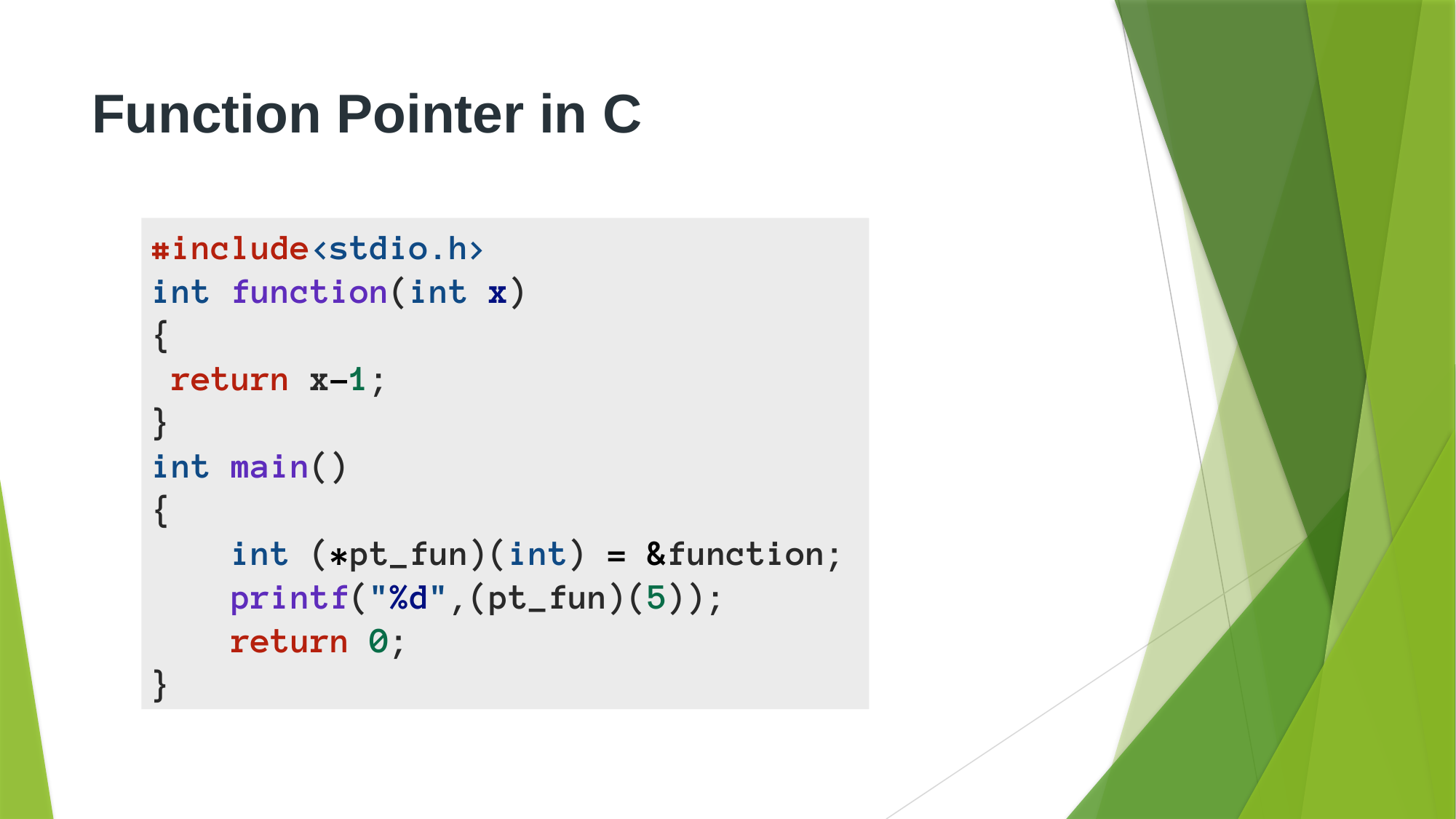

# Function Pointer in C
#include<stdio.h>
int function(int x)
{
 return x-1;
}
int main()
{
    int (*pt_fun)(int) = &function;
    printf("%d",(pt_fun)(5));
    return 0;
}